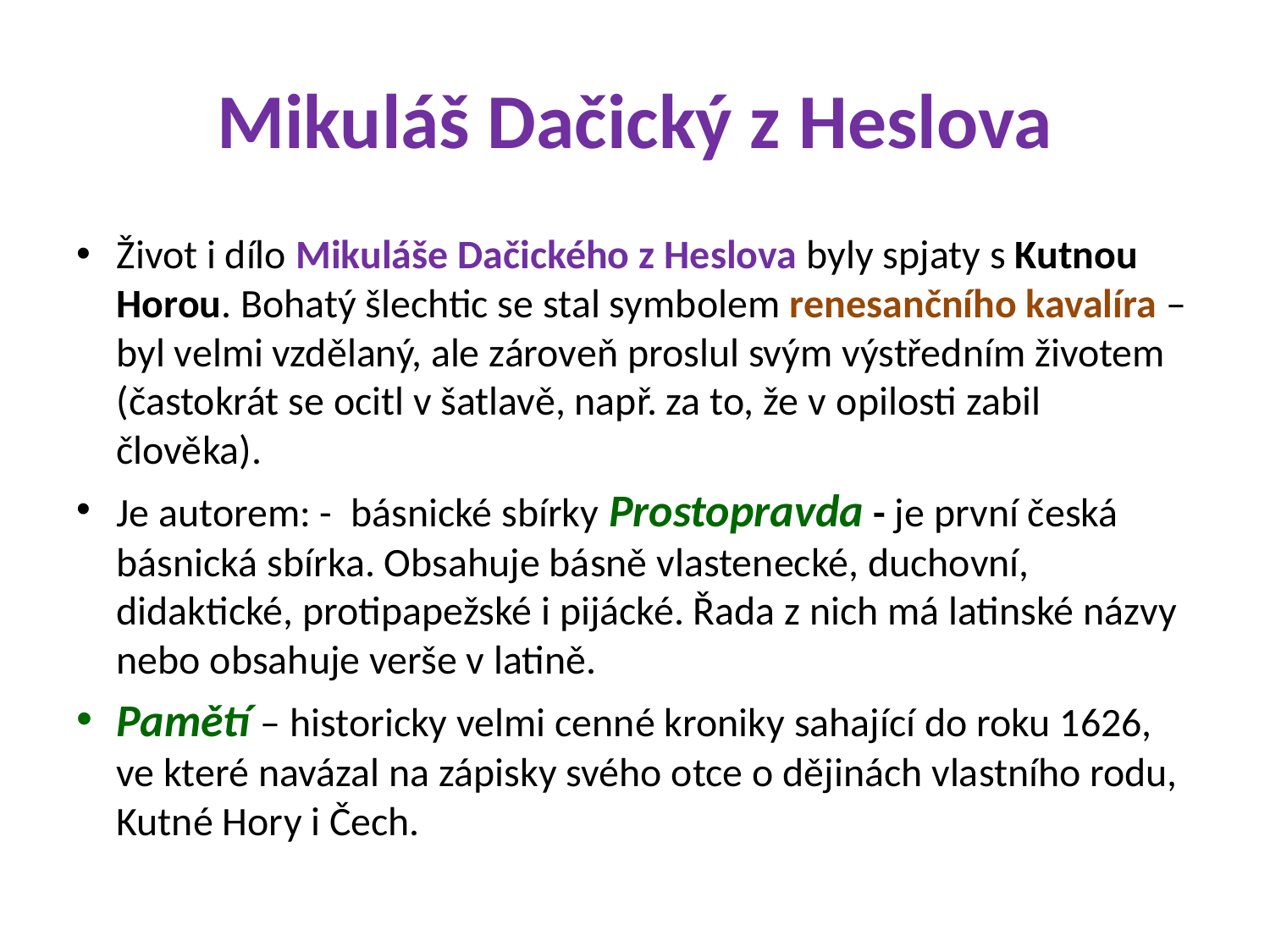

# Mikuláš Dačický z Heslova
Život i dílo Mikuláše Dačického z Heslova byly spjaty s Kutnou Horou. Bohatý šlechtic se stal symbolem renesančního kavalíra – byl velmi vzdělaný, ale zároveň proslul svým výstředním životem (častokrát se ocitl v šatlavě, např. za to, že v opilosti zabil člověka).
Je autorem: -  básnické sbírky Prostopravda - je první česká básnická sbírka. Obsahuje básně vlastenecké, duchovní, didaktické, protipapežské i pijácké. Řada z nich má latinské názvy nebo obsahuje verše v latině.
Pamětí – historicky velmi cenné kroniky sahající do roku 1626, ve které navázal na zápisky svého otce o dějinách vlastního rodu, Kutné Hory i Čech.